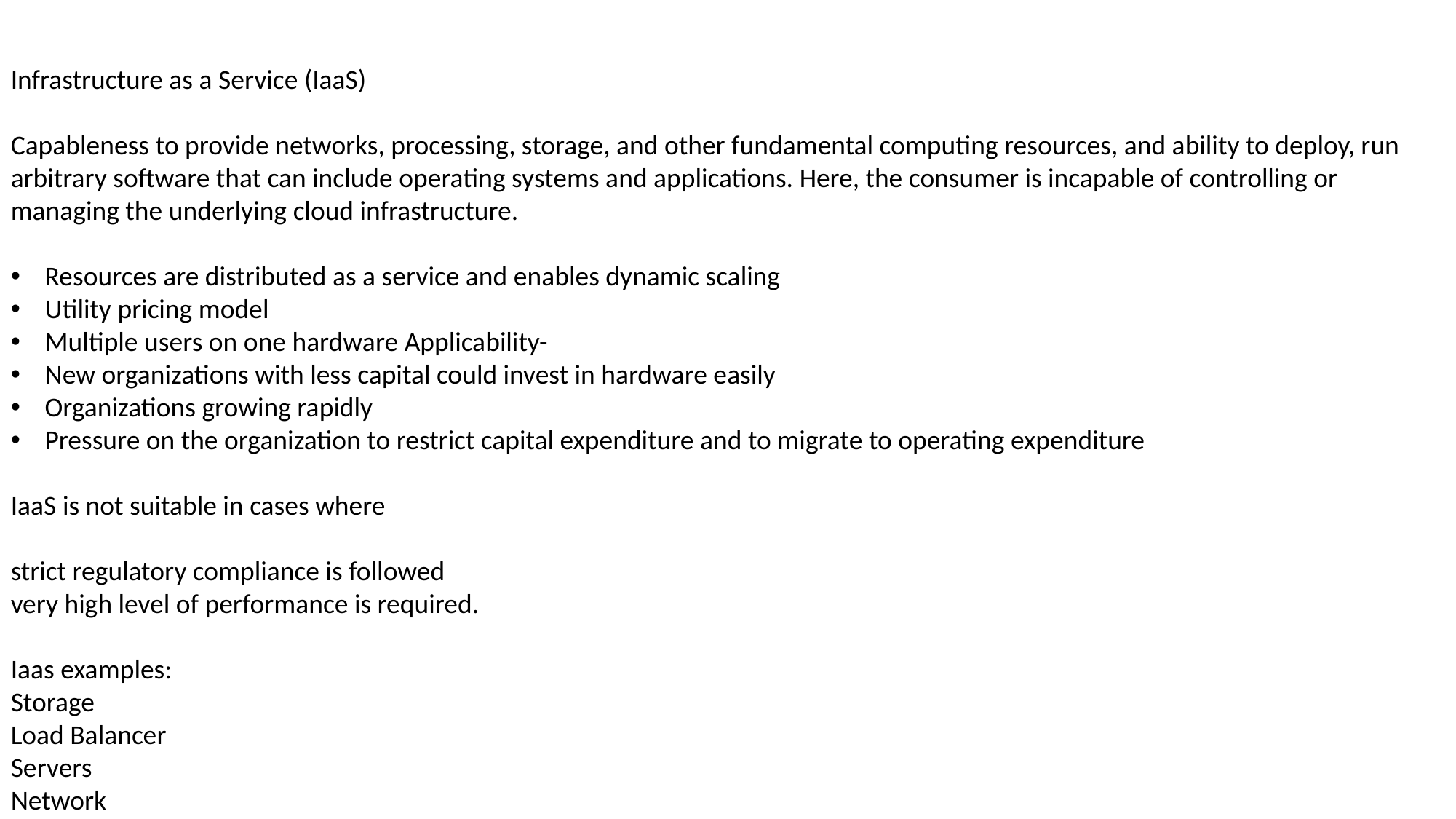

Infrastructure as a Service (IaaS)

Capableness to provide networks, processing, storage, and other fundamental computing resources, and ability to deploy, run arbitrary software that can include operating systems and applications. Here, the consumer is incapable of controlling or managing the underlying cloud infrastructure.

Resources are distributed as a service and enables dynamic scaling
Utility pricing model
Multiple users on one hardware Applicability-
New organizations with less capital could invest in hardware easily
Organizations growing rapidly
Pressure on the organization to restrict capital expenditure and to migrate to operating expenditure

IaaS is not suitable in cases where

strict regulatory compliance is followed
very high level of performance is required.

Iaas examples:
Storage
Load Balancer
Servers
Network